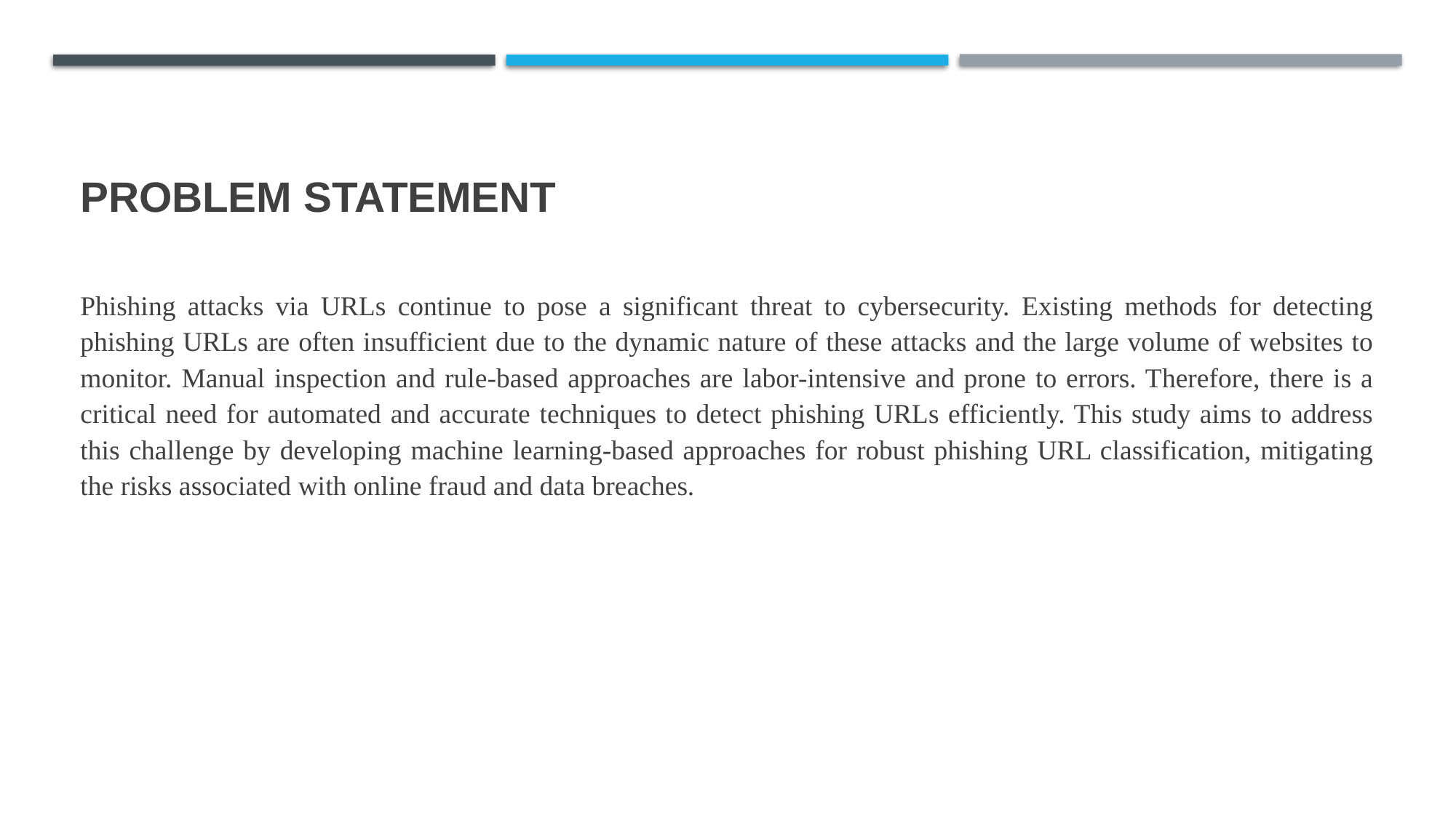

# PROBLEM STATEMENT
Phishing attacks via URLs continue to pose a significant threat to cybersecurity. Existing methods for detecting phishing URLs are often insufficient due to the dynamic nature of these attacks and the large volume of websites to monitor. Manual inspection and rule-based approaches are labor-intensive and prone to errors. Therefore, there is a critical need for automated and accurate techniques to detect phishing URLs efficiently. This study aims to address this challenge by developing machine learning-based approaches for robust phishing URL classification, mitigating the risks associated with online fraud and data breaches.